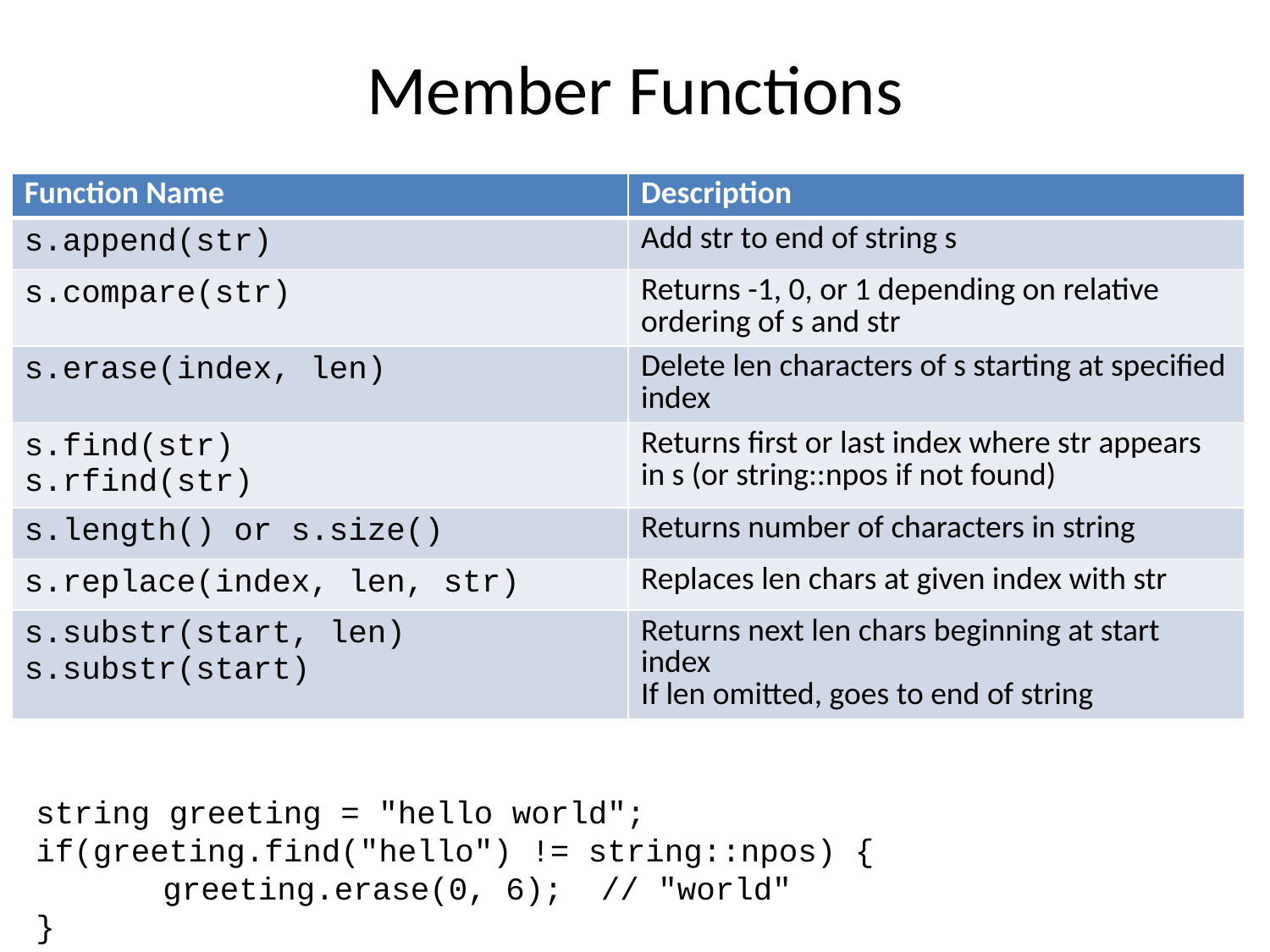

# Member Functions
| Function Name | Description |
| --- | --- |
| s.append(str) | Add str to end of string s |
| s.compare(str) | Returns -1, 0, or 1 depending on relative ordering of s and str |
| s.erase(index, len) | Delete len characters of s starting at specified index |
| s.find(str) s.rfind(str) | Returns first or last index where str appears in s (or string::npos if not found) |
| s.length() or s.size() | Returns number of characters in string |
| s.replace(index, len, str) | Replaces len chars at given index with str |
| s.substr(start, len) s.substr(start) | Returns next len chars beginning at start index If len omitted, goes to end of string |
string greeting = "hello world";
if(greeting.find("hello") != string::npos) {
	greeting.erase(0, 6);  // "world"
}